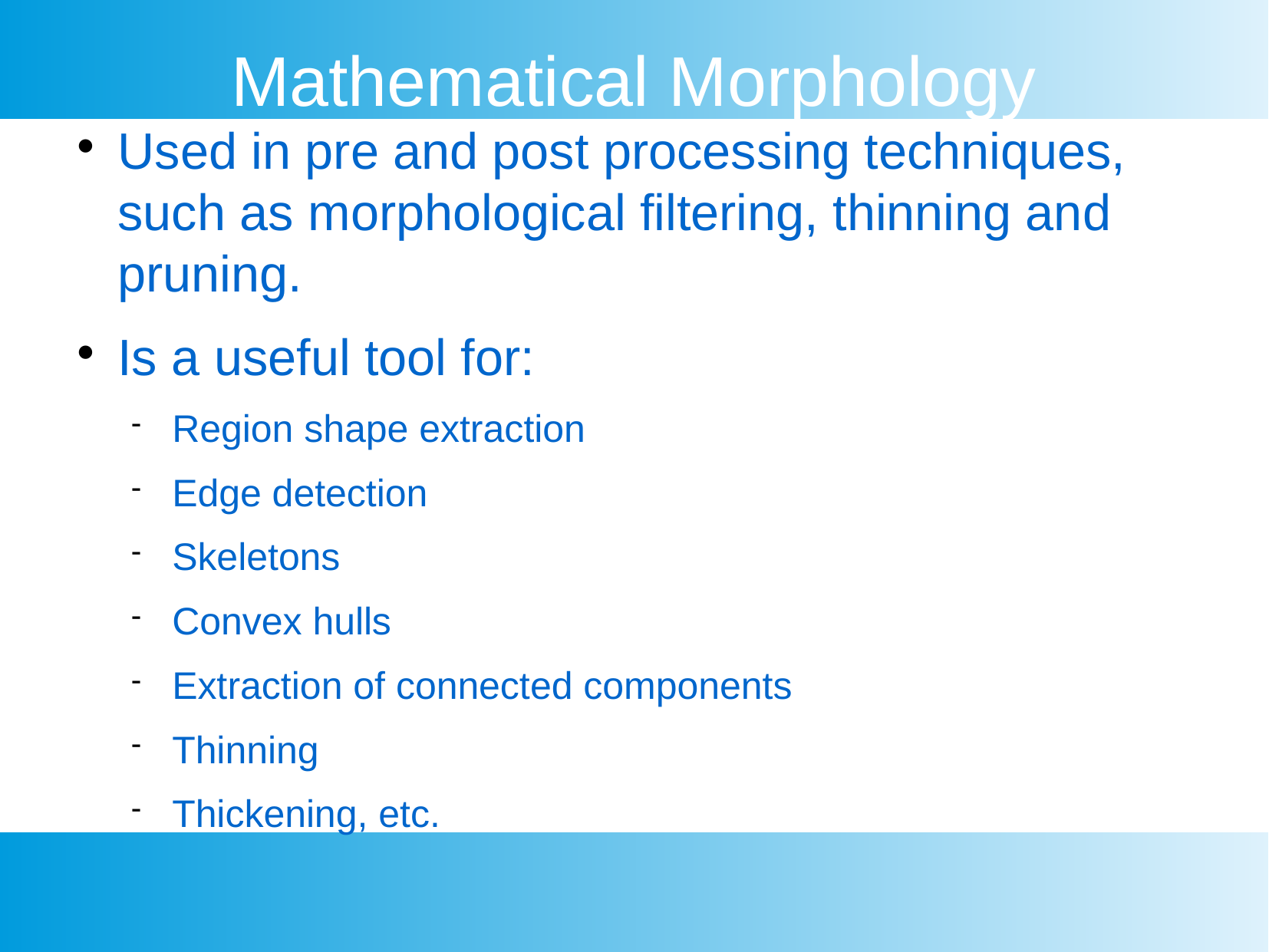

Mathematical Morphology
Used in pre and post processing techniques, such as morphological filtering, thinning and pruning.
Is a useful tool for:
Region shape extraction
Edge detection
Skeletons
Convex hulls
Extraction of connected components
Thinning
Thickening, etc.